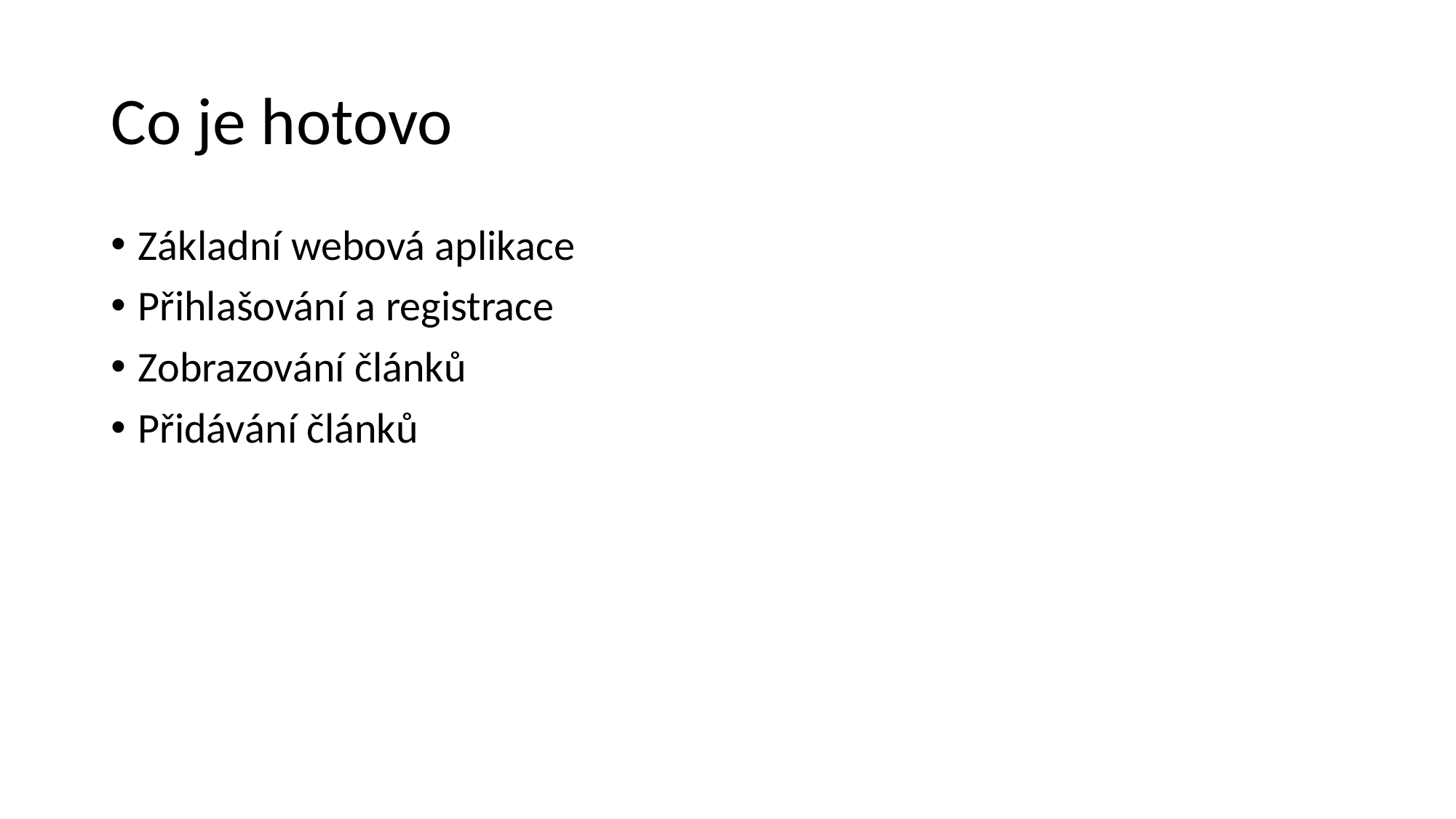

# Co je hotovo
Základní webová aplikace
Přihlašování a registrace
Zobrazování článků
Přidávání článků